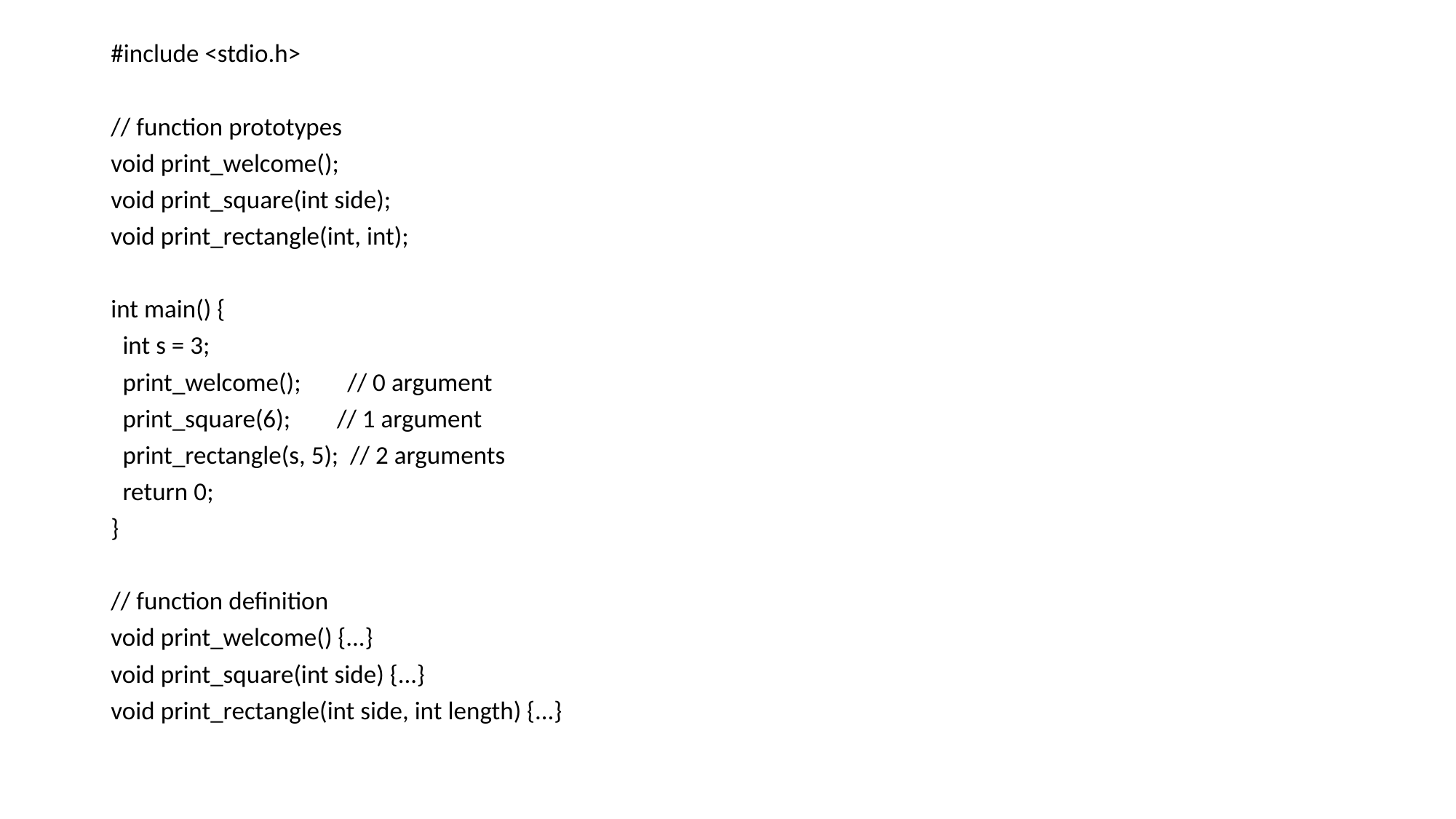

#include <stdio.h>

// function prototypes
void print_welcome();
void print_square(int side);
void print_rectangle(int, int);

int main() {
  int s = 3;
  print_welcome();        // 0 argument
  print_square(6);        // 1 argument
  print_rectangle(s, 5);  // 2 arguments
  return 0;
}

// function definition
void print_welcome() {...}
void print_square(int side) {...}
void print_rectangle(int side, int length) {...}